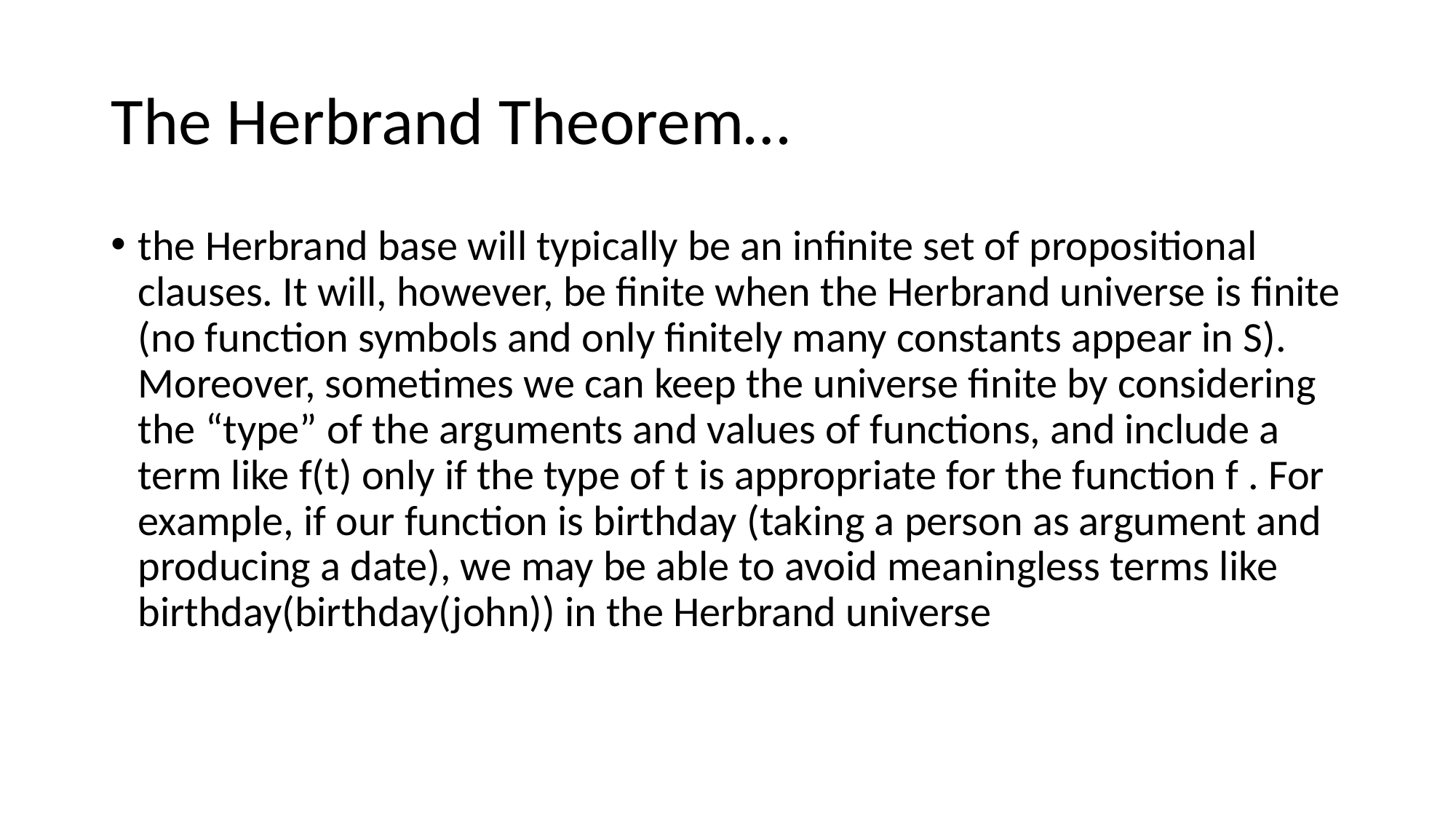

# The Herbrand Theorem…
the Herbrand base will typically be an infinite set of propositional clauses. It will, however, be finite when the Herbrand universe is finite (no function symbols and only finitely many constants appear in S). Moreover, sometimes we can keep the universe finite by considering the “type” of the arguments and values of functions, and include a term like f(t) only if the type of t is appropriate for the function f . For example, if our function is birthday (taking a person as argument and producing a date), we may be able to avoid meaningless terms like birthday(birthday(john)) in the Herbrand universe